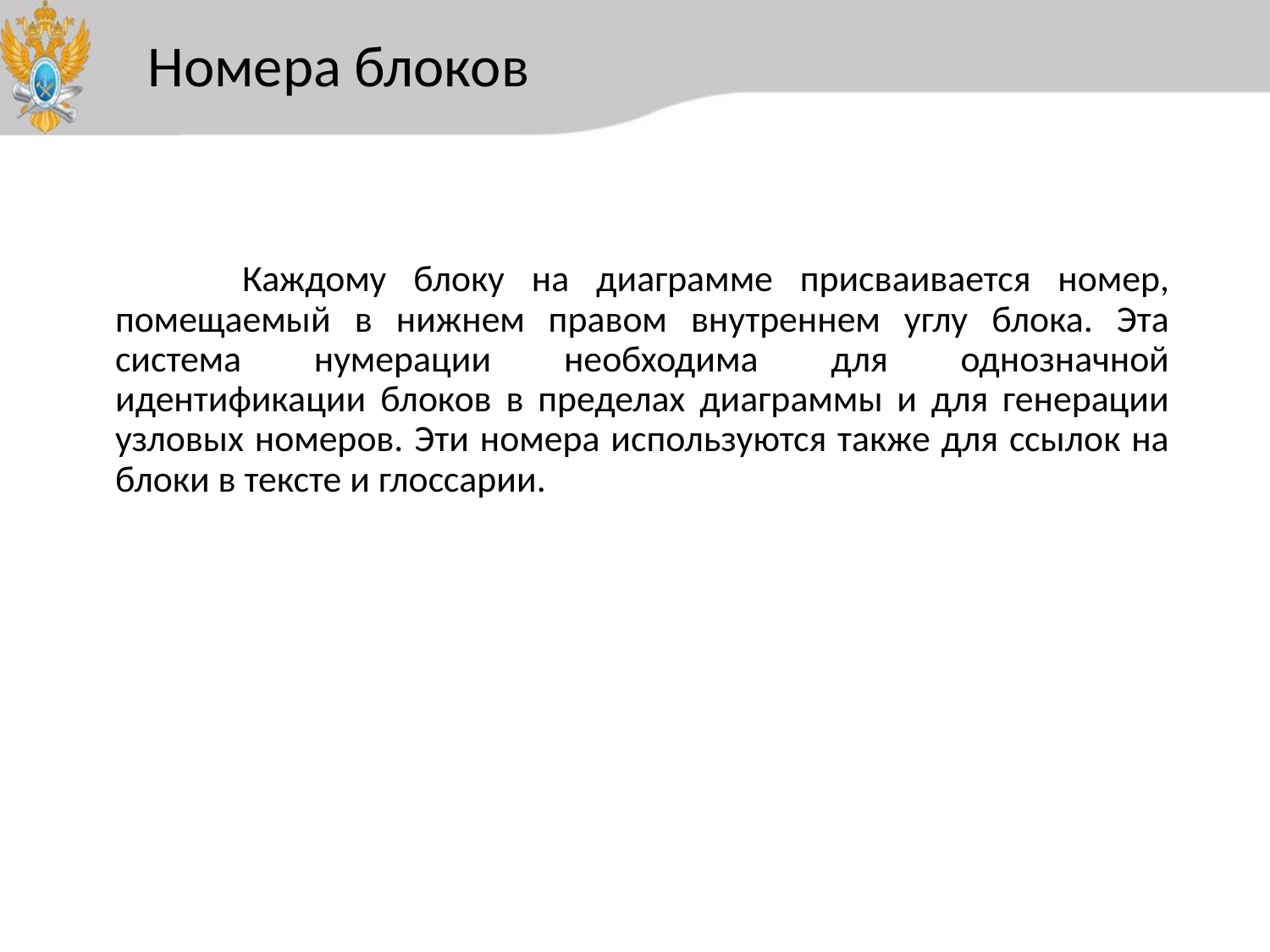

# Номера блоков
	Каждому блоку на диаграмме присваивается номер, помещаемый в нижнем правом внутреннем углу блока. Эта система нумерации необходима для однозначной идентификации блоков в пределах диаграммы и для генерации узловых номеров. Эти номера используются также для ссылок на блоки в тексте и глоссарии.